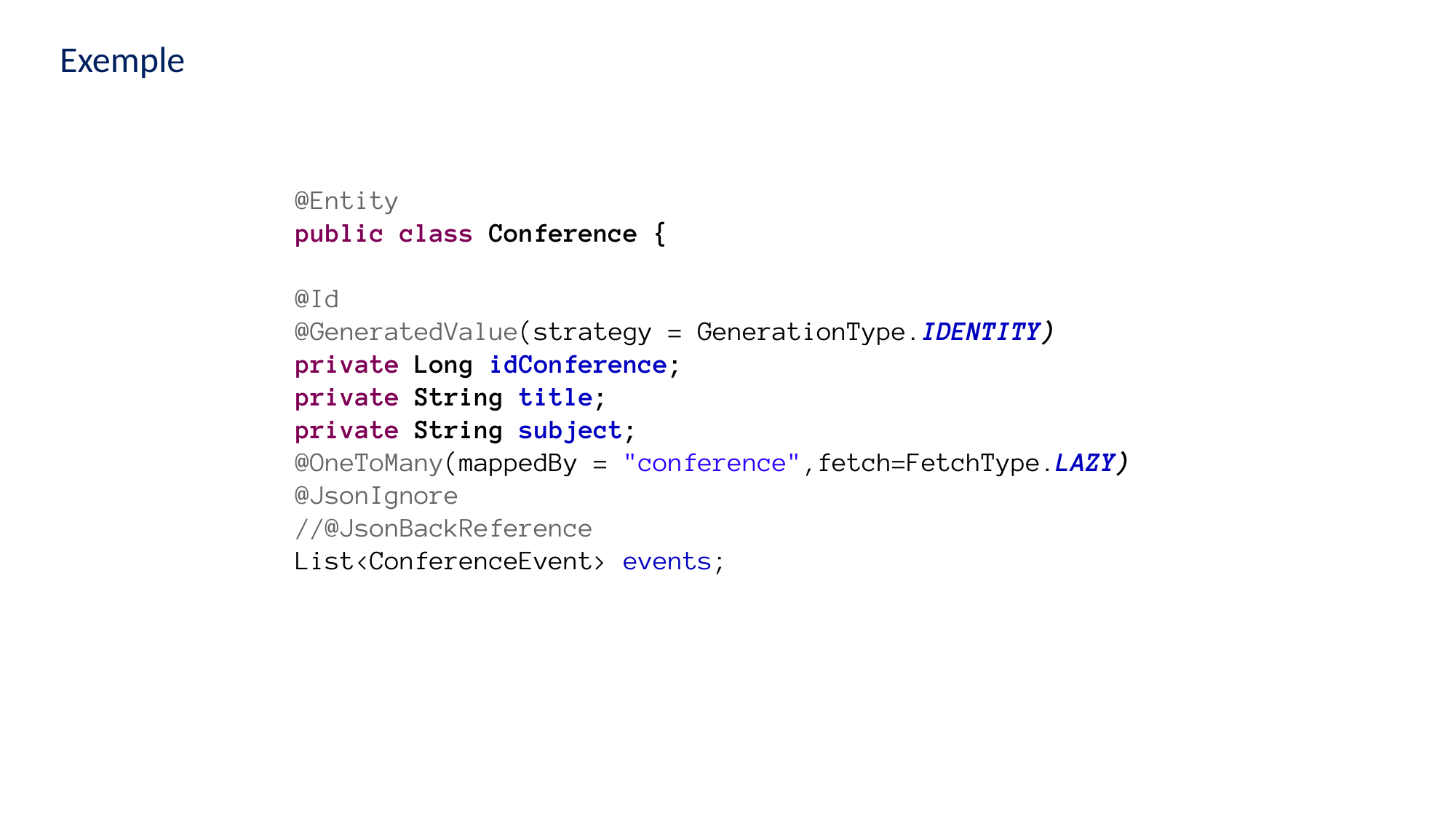

Exemple
@Entity
public class Conference {

@Id
@GeneratedValue(strategy = GenerationType.IDENTITY)
private Long idConference;
private String title;
private String subject;
@OneToMany(mappedBy = "conference",fetch=FetchType.LAZY)
@JsonIgnore
//@JsonBackReference
List<ConferenceEvent> events;